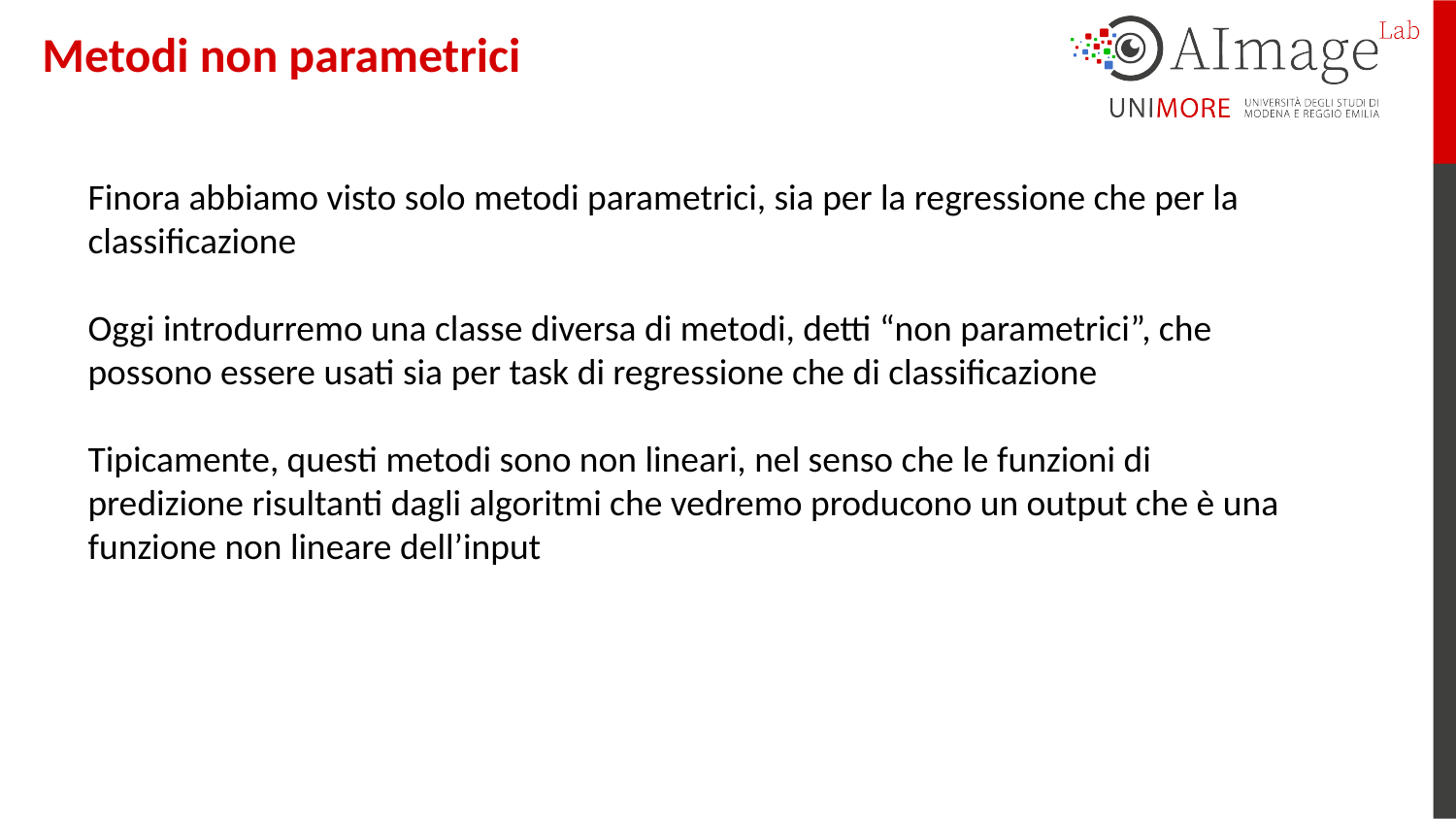

Metodi non parametrici
Finora abbiamo visto solo metodi parametrici, sia per la regressione che per la classificazione

Oggi introdurremo una classe diversa di metodi, detti “non parametrici”, che possono essere usati sia per task di regressione che di classificazione

Tipicamente, questi metodi sono non lineari, nel senso che le funzioni di predizione risultanti dagli algoritmi che vedremo producono un output che è una funzione non lineare dell’input